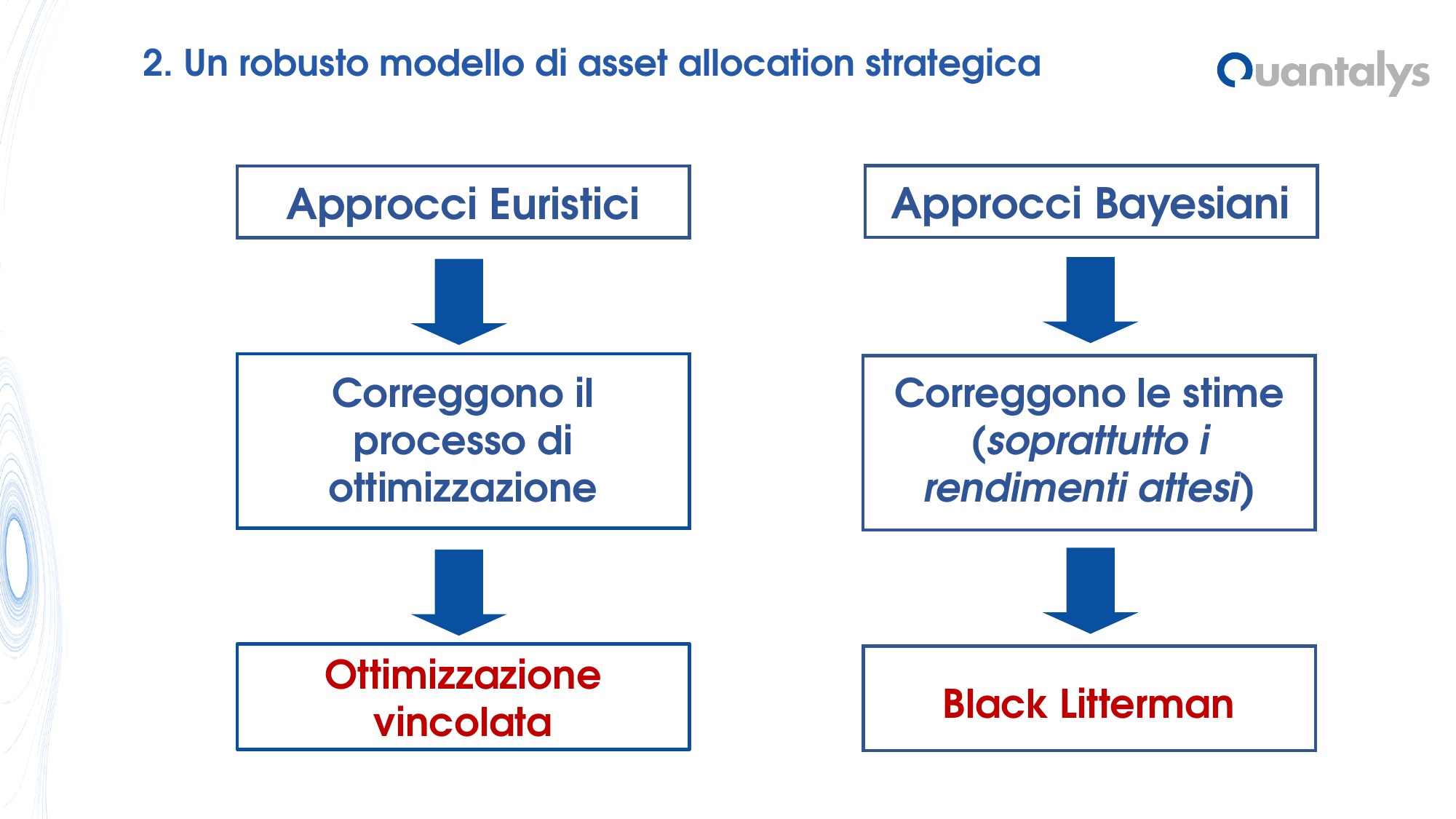

# 2. Un robusto modello di asset allocation strategica

Approcci Bayesiani
Approcci Euristici

Correggono il processo di ottimizzazione
Correggono le stime (soprattutto i rendimenti attesi)

Ottimizzazione vincolata

Black Litterman